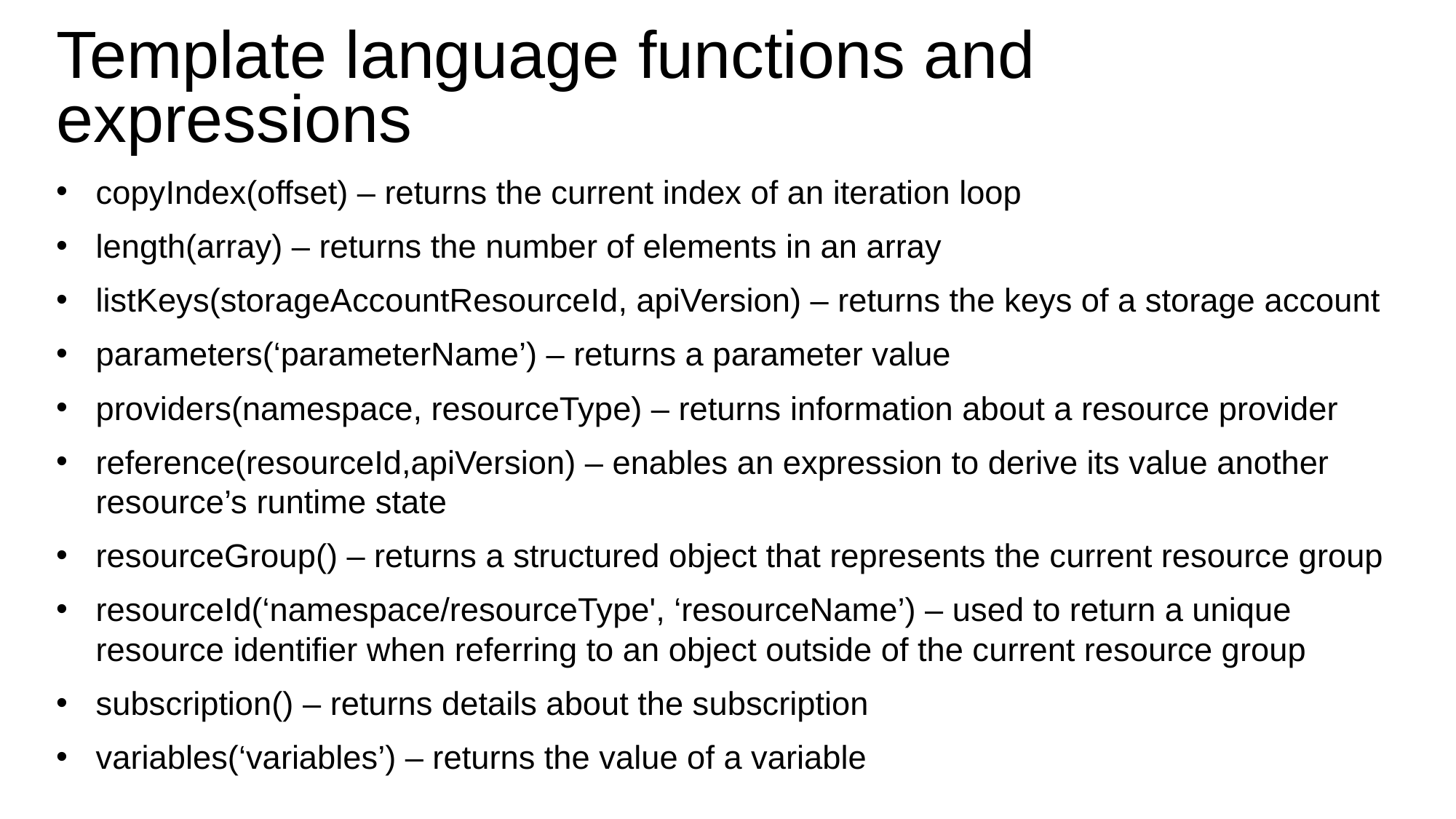

# Template language functions and expressions
copyIndex(offset) – returns the current index of an iteration loop
length(array) – returns the number of elements in an array
listKeys(storageAccountResourceId, apiVersion) – returns the keys of a storage account
parameters(‘parameterName’) – returns a parameter value
providers(namespace, resourceType) – returns information about a resource provider
reference(resourceId,apiVersion) – enables an expression to derive its value another resource’s runtime state
resourceGroup() – returns a structured object that represents the current resource group
resourceId(‘namespace/resourceType', ‘resourceName’) – used to return a unique resource identifier when referring to an object outside of the current resource group
subscription() – returns details about the subscription
variables(‘variables’) – returns the value of a variable